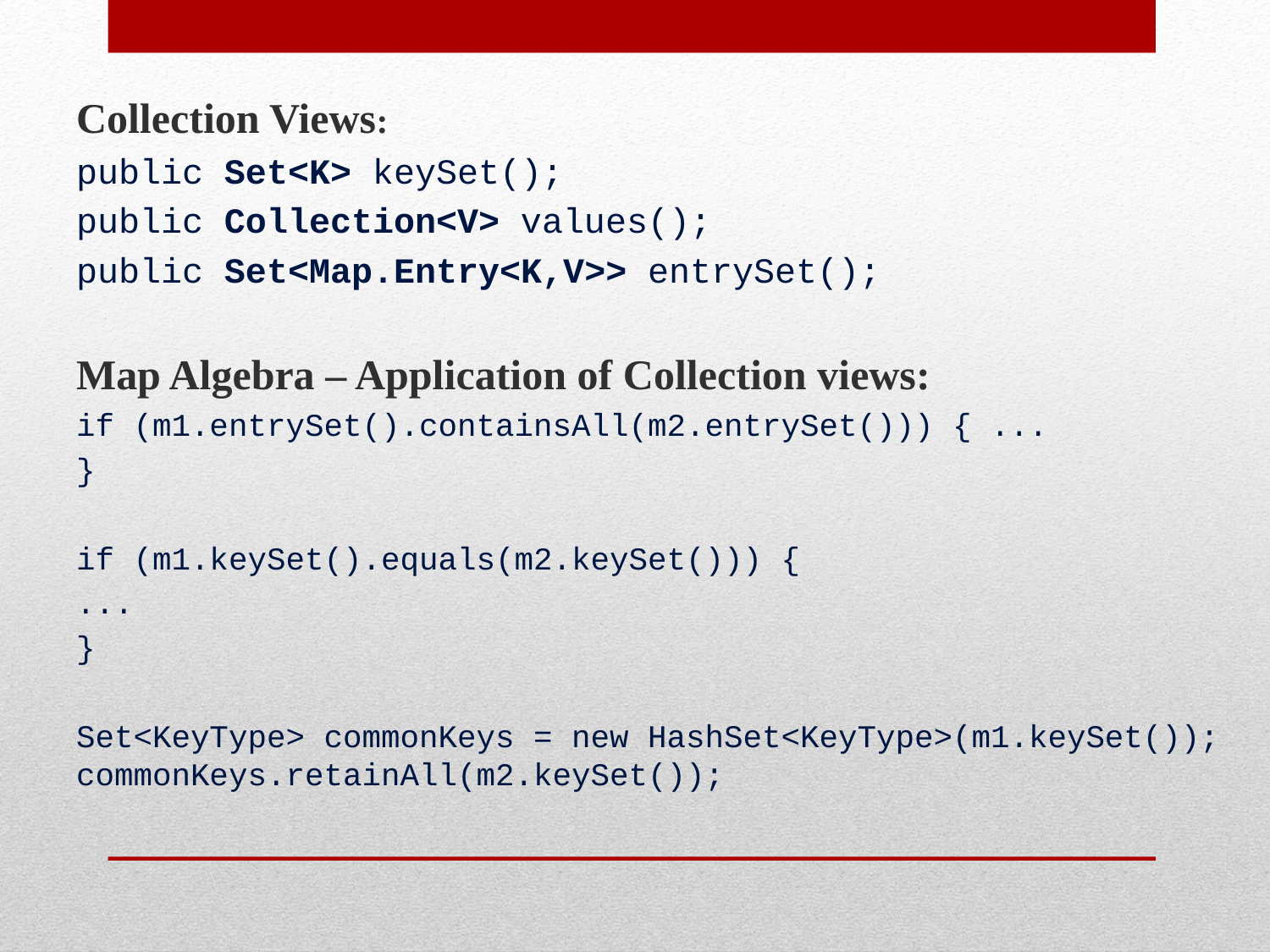

Collection Views:
public Set<K> keySet();
public Collection<V> values();
public Set<Map.Entry<K,V>> entrySet();

Map Algebra – Application of Collection views:
if (m1.entrySet().containsAll(m2.entrySet())) { ...
}

if (m1.keySet().equals(m2.keySet())) {
...
}

Set<KeyType> commonKeys = new HashSet<KeyType>(m1.keySet()); commonKeys.retainAll(m2.keySet());